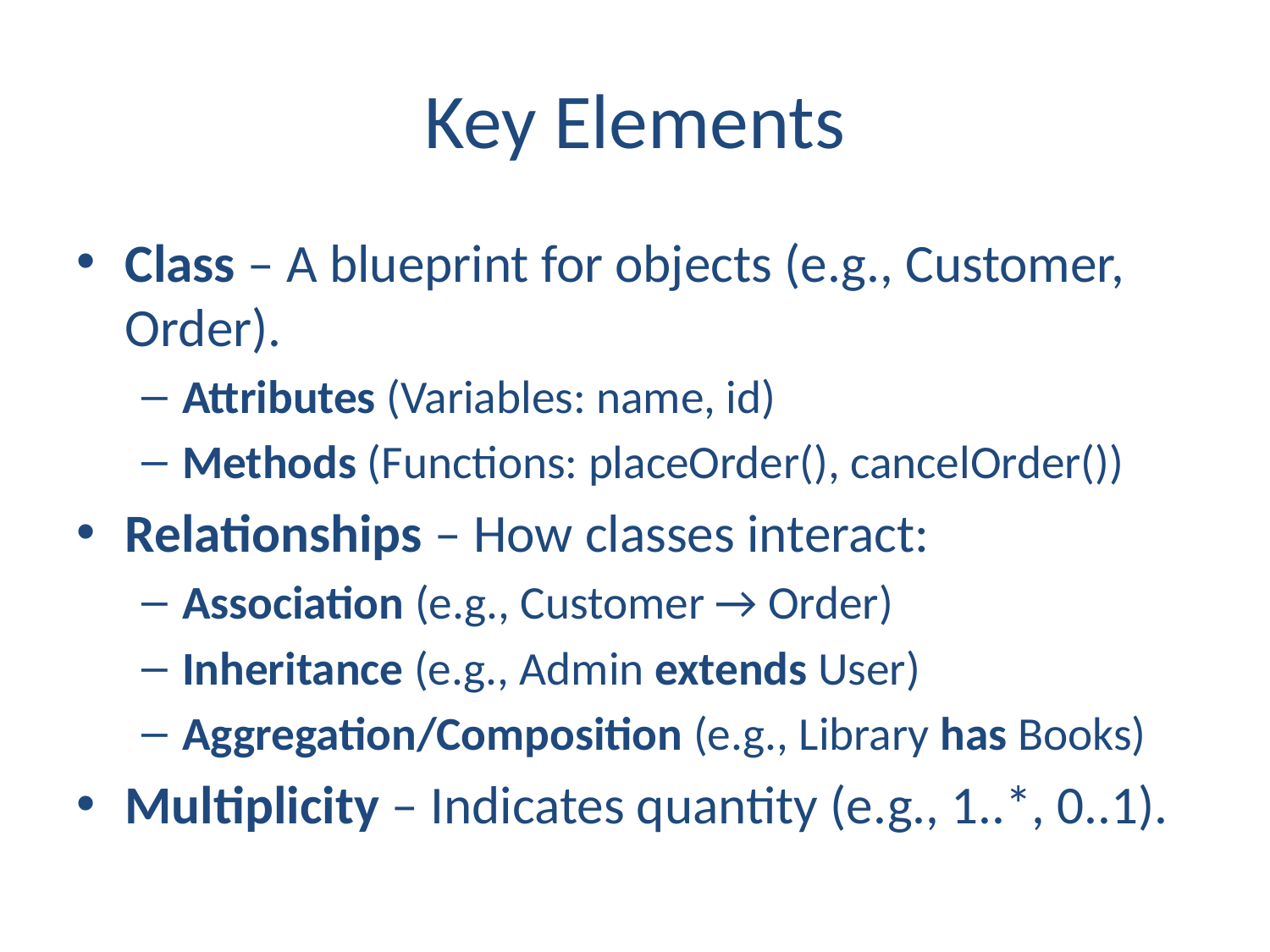

# Key Elements
Class – A blueprint for objects (e.g., Customer, Order).
Attributes (Variables: name, id)
Methods (Functions: placeOrder(), cancelOrder())
Relationships – How classes interact:
Association (e.g., Customer → Order)
Inheritance (e.g., Admin extends User)
Aggregation/Composition (e.g., Library has Books)
Multiplicity – Indicates quantity (e.g., 1..*, 0..1).